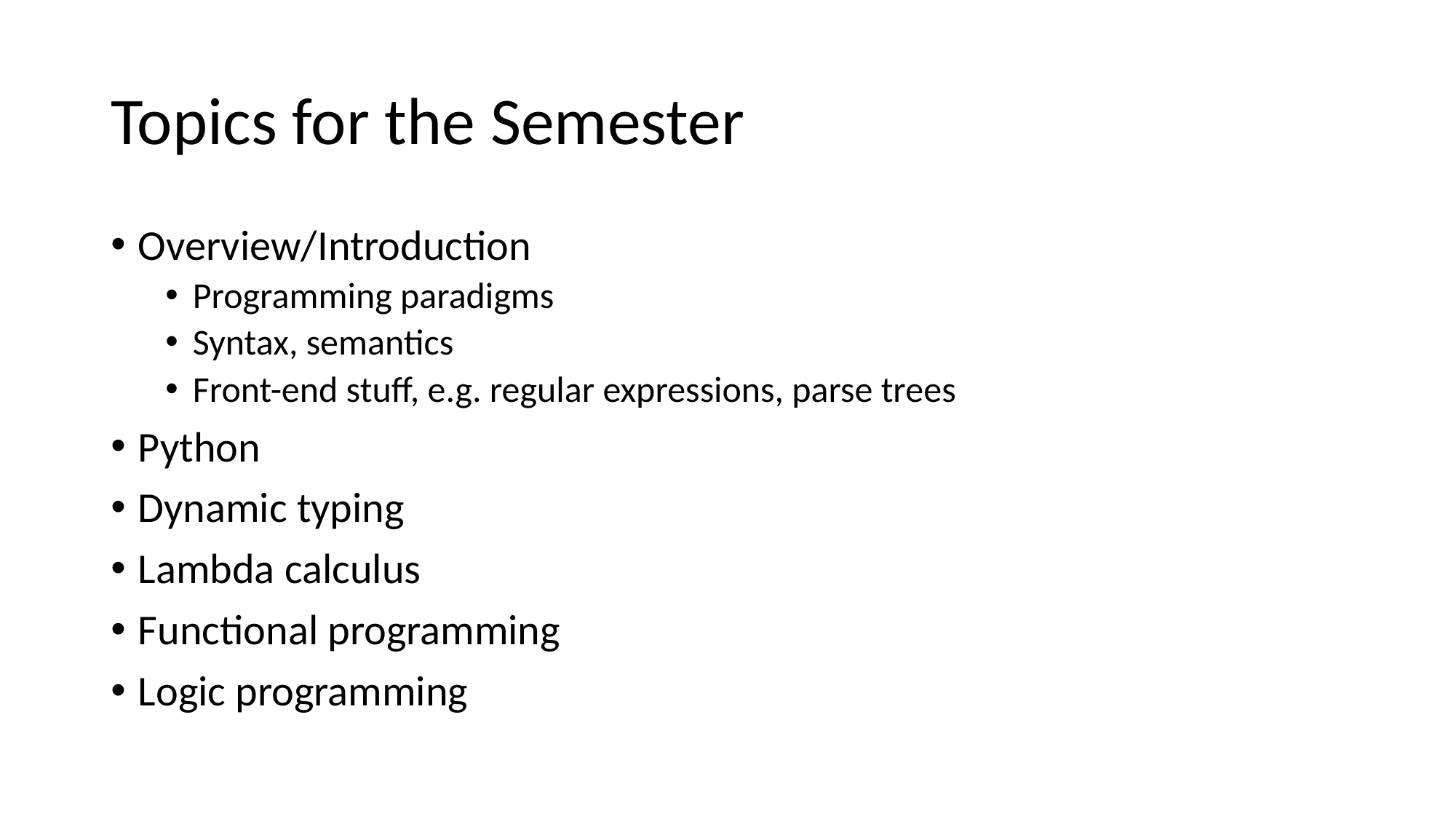

# Topics for the Semester
Overview/Introduction
Programming paradigms
Syntax, semantics
Front-end stuff, e.g. regular expressions, parse trees
Python
Dynamic typing
Lambda calculus
Functional programming
Logic programming